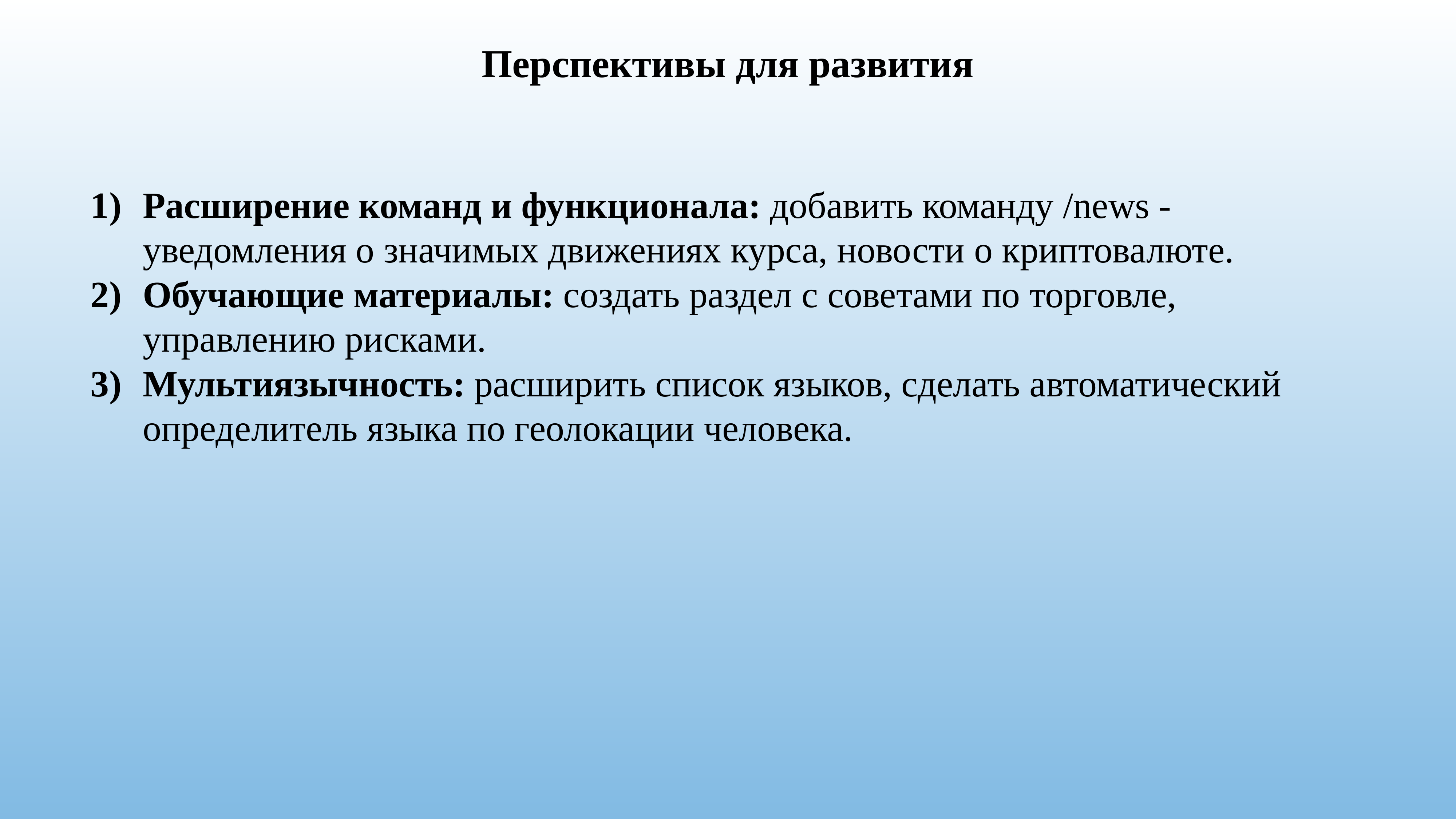

Перспективы для развития
Расширение команд и функционала: добавить команду /news - уведомления о значимых движениях курса, новости о криптовалюте.
Обучающие материалы: создать раздел с советами по торговле, управлению рисками.
Мультиязычность: расширить список языков, сделать автоматический определитель языка по геолокации человека.